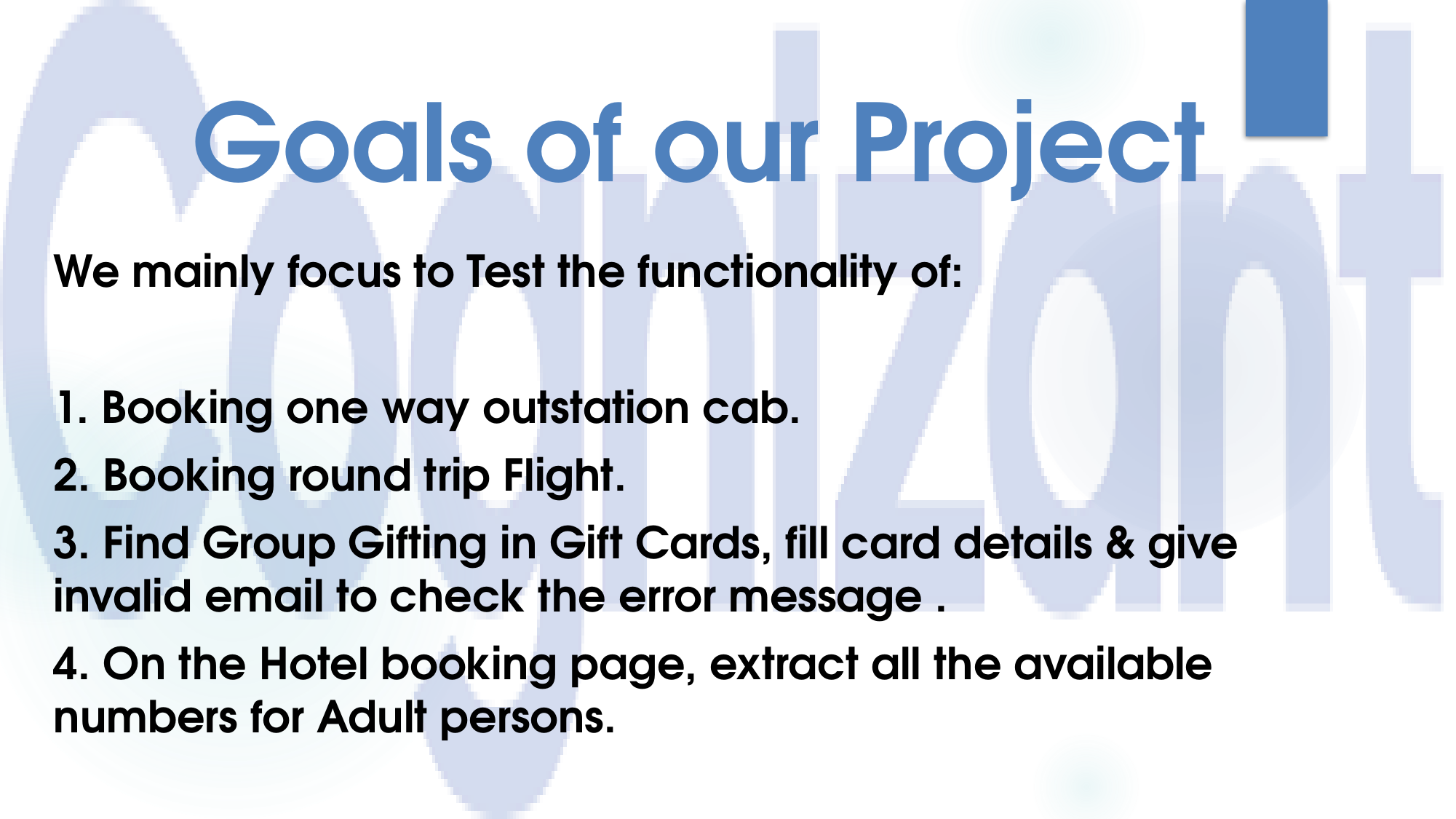

# Goals of our Project
We mainly focus to Test the functionality of:

1. Booking one way outstation cab.
2. Booking round trip Flight.
3. Find Group Gifting in Gift Cards, fill card details & give invalid email to check the error message .
4. On the Hotel booking page, extract all the available numbers for Adult persons.